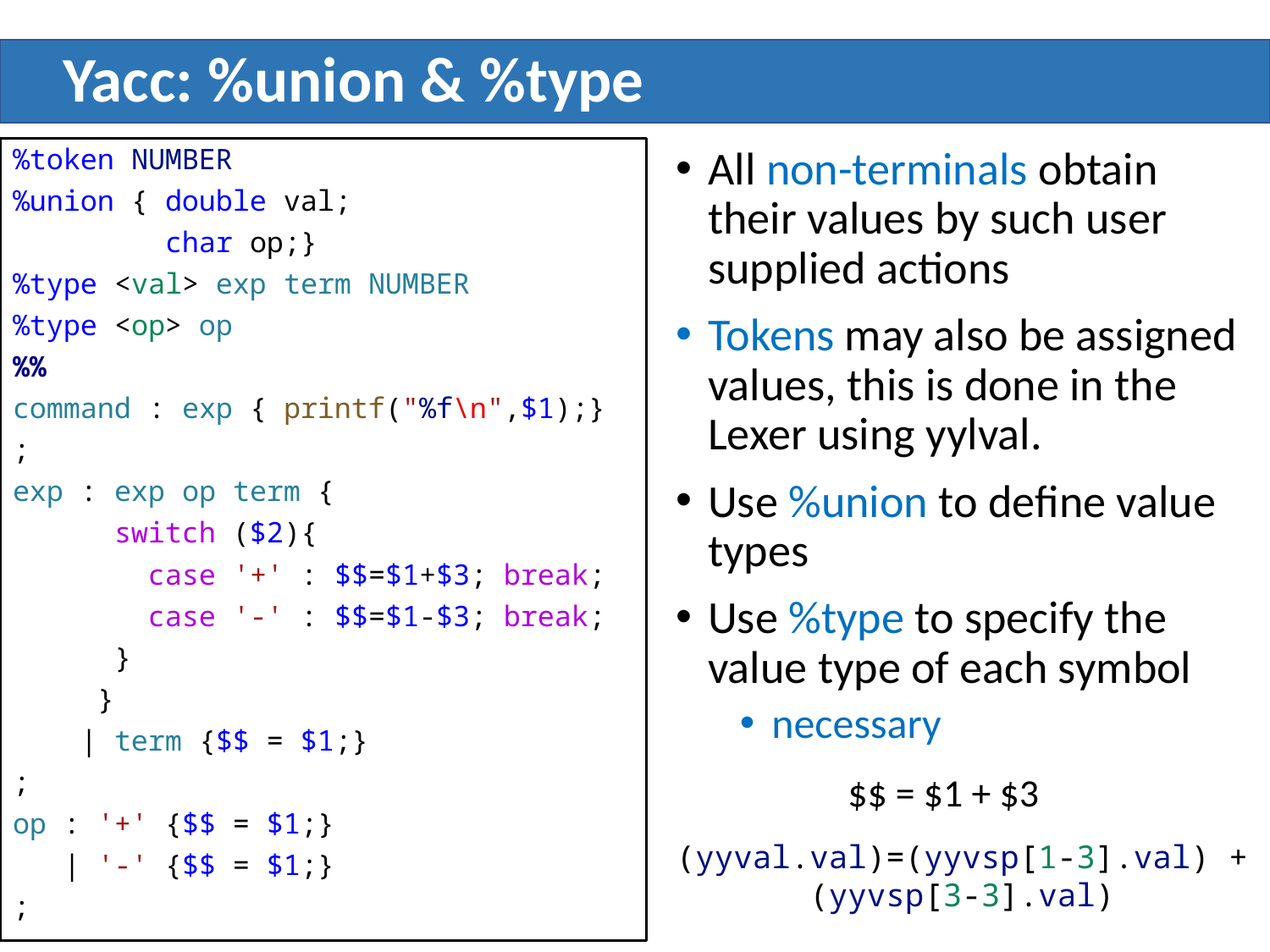

# Yacc: %union & %type
%token NUMBER
%union { double val;
         char op;}
%type <val> exp term NUMBER
%type <op> op
%%
command : exp { printf("%f\n",$1);}
;
exp : exp op term {
      switch ($2){
        case '+' : $$=$1+$3; break;
        case '-' : $$=$1-$3; break;
      }
     }
    | term {$$ = $1;}
;
op : '+' {$$ = $1;}
   | '-' {$$ = $1;}
;
All non-terminals obtain their values by such user supplied actions
Tokens may also be assigned values, this is done in the Lexer using yylval.
Use %union to define value types
Use %type to specify the value type of each symbol
necessary

$$ = $1 + $3
(yyval.val)=(yyvsp[1-3].val) + (yyvsp[3-3].val)